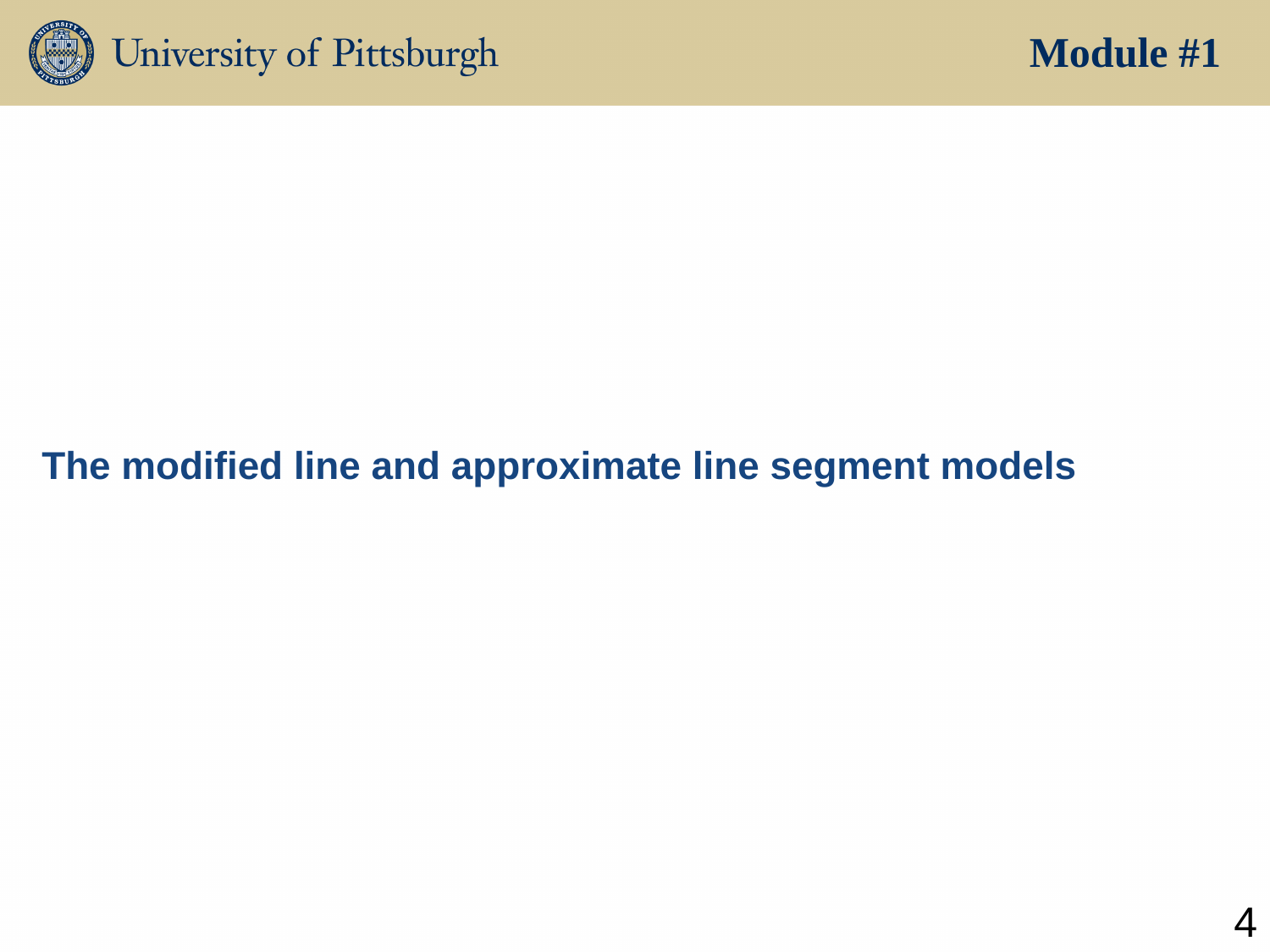

Module #1
The modified line and approximate line segment models

4